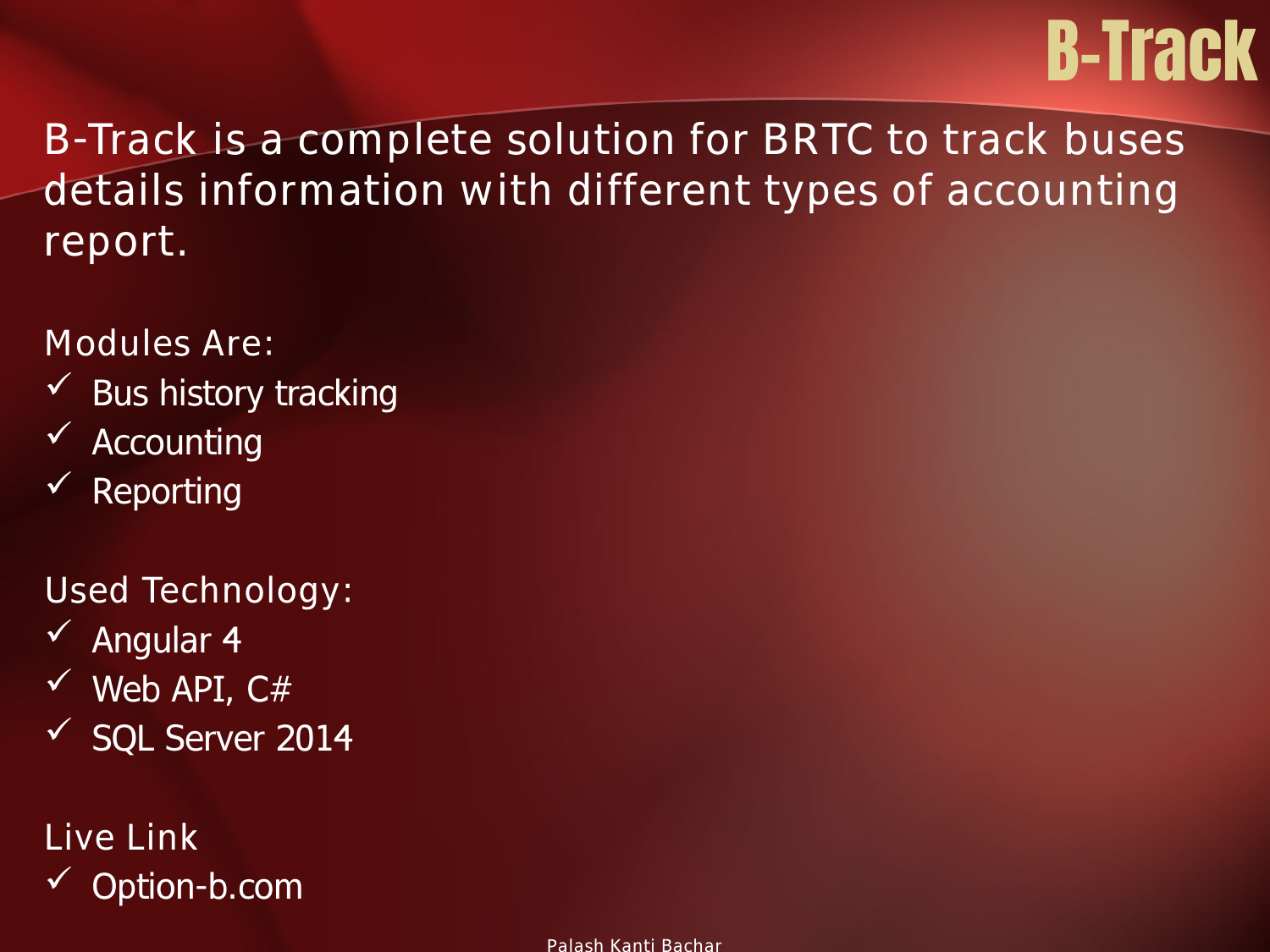

# B-Track
B-Track is a complete solution for BRTC to track buses details information with different types of accounting report.

Modules Are:
Bus history tracking
Accounting
Reporting

Used Technology:
Angular 4
Web API, C#
SQL Server 2014

Live Link
Option-b.com

Palash Kanti Bachar